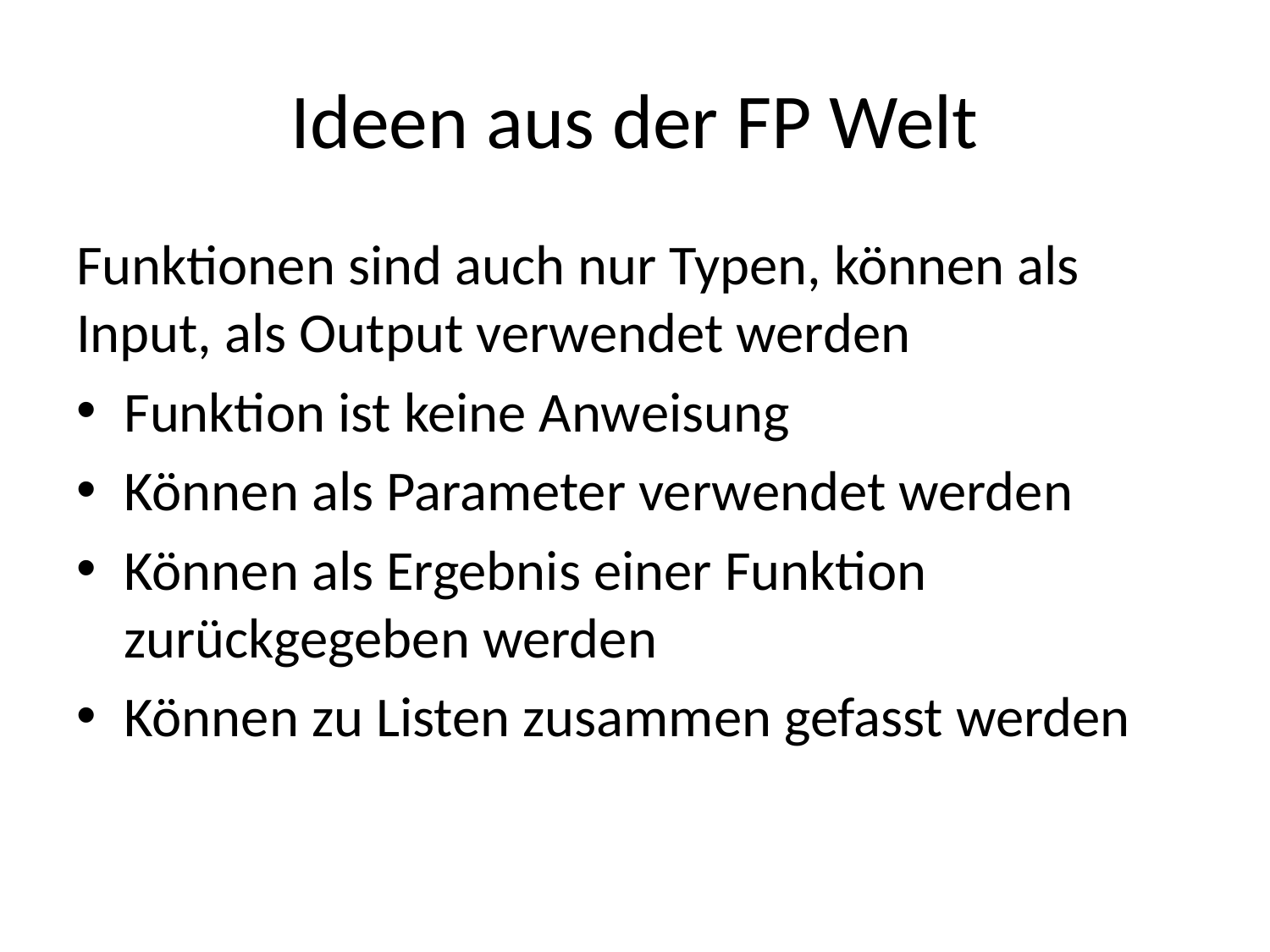

# Ideen aus der FP Welt
Funktionen sind auch nur Typen, können als Input, als Output verwendet werden
Funktion ist keine Anweisung
Können als Parameter verwendet werden
Können als Ergebnis einer Funktion zurückgegeben werden
Können zu Listen zusammen gefasst werden